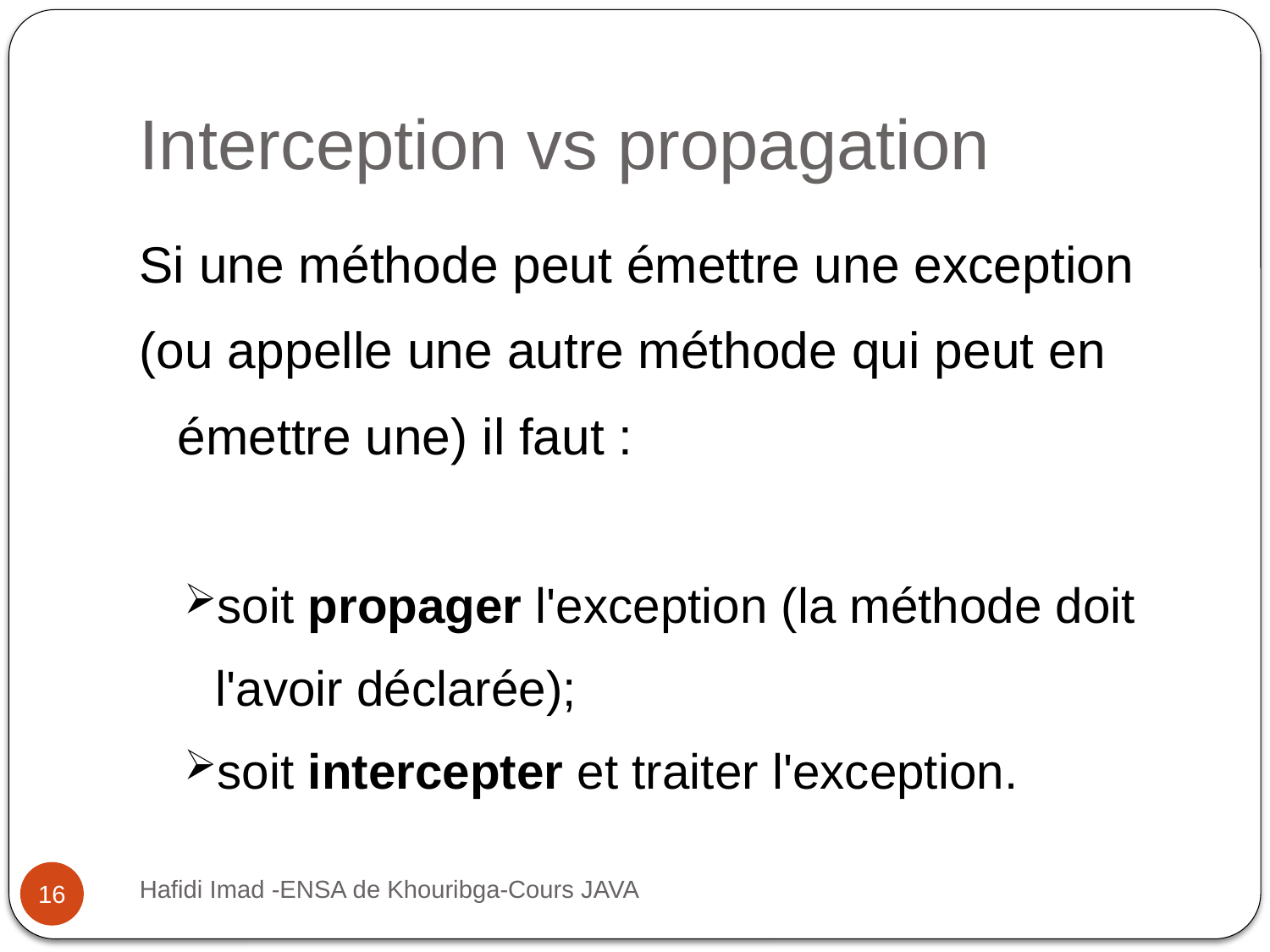

# Interception vs propagation
Si une méthode peut émettre une exception
(ou appelle une autre méthode qui peut en émettre une) il faut :

soit propager l'exception (la méthode doit l'avoir déclarée);
soit intercepter et traiter l'exception.

16
Hafidi Imad -ENSA de Khouribga-Cours JAVA